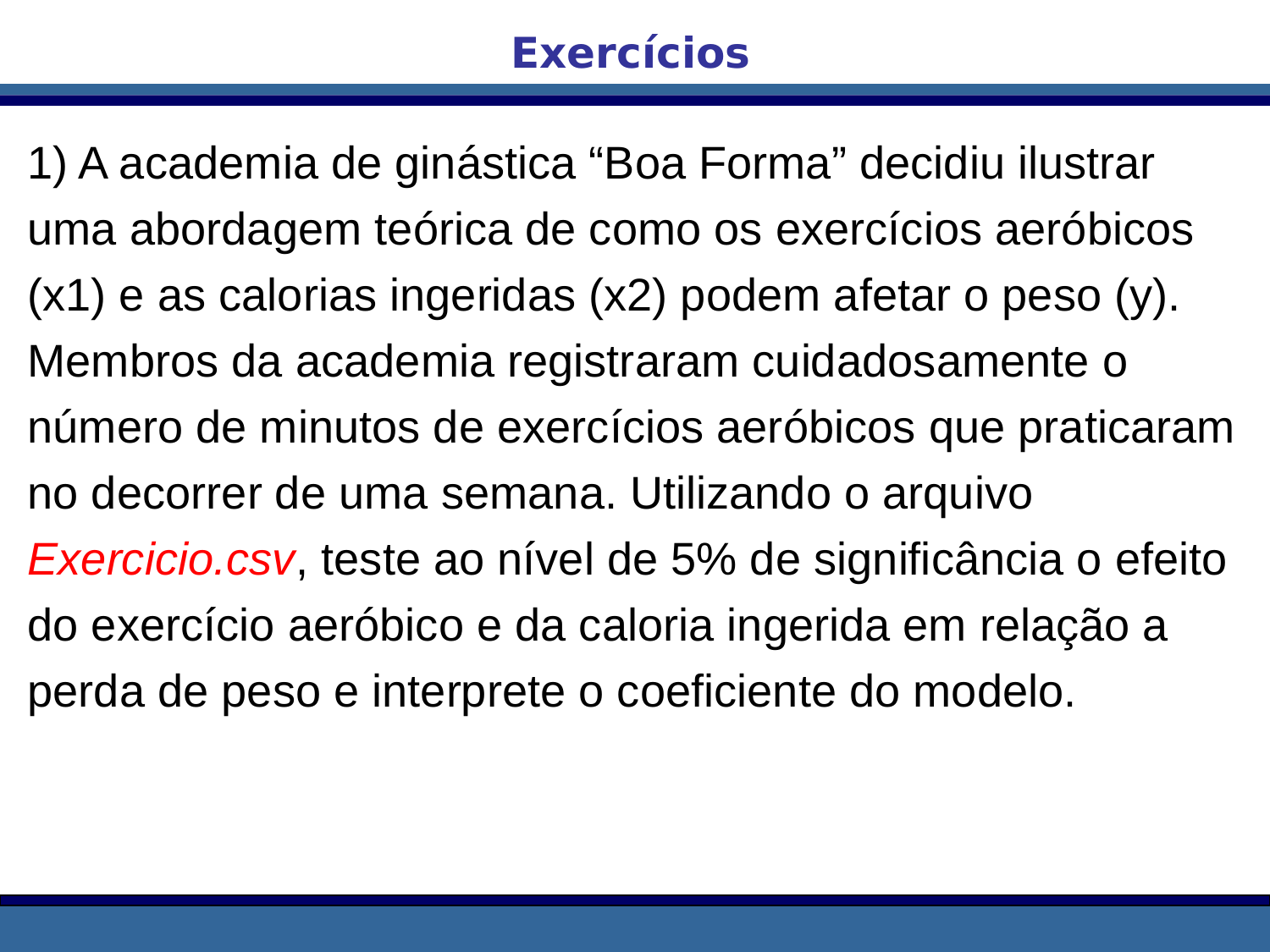

Exercícios
1) A academia de ginástica “Boa Forma” decidiu ilustrar uma abordagem teórica de como os exercícios aeróbicos (x1) e as calorias ingeridas (x2) podem afetar o peso (y). Membros da academia registraram cuidadosamente o número de minutos de exercícios aeróbicos que praticaram no decorrer de uma semana. Utilizando o arquivo Exercicio.csv, teste ao nível de 5% de significância o efeito do exercício aeróbico e da caloria ingerida em relação a perda de peso e interprete o coeficiente do modelo.